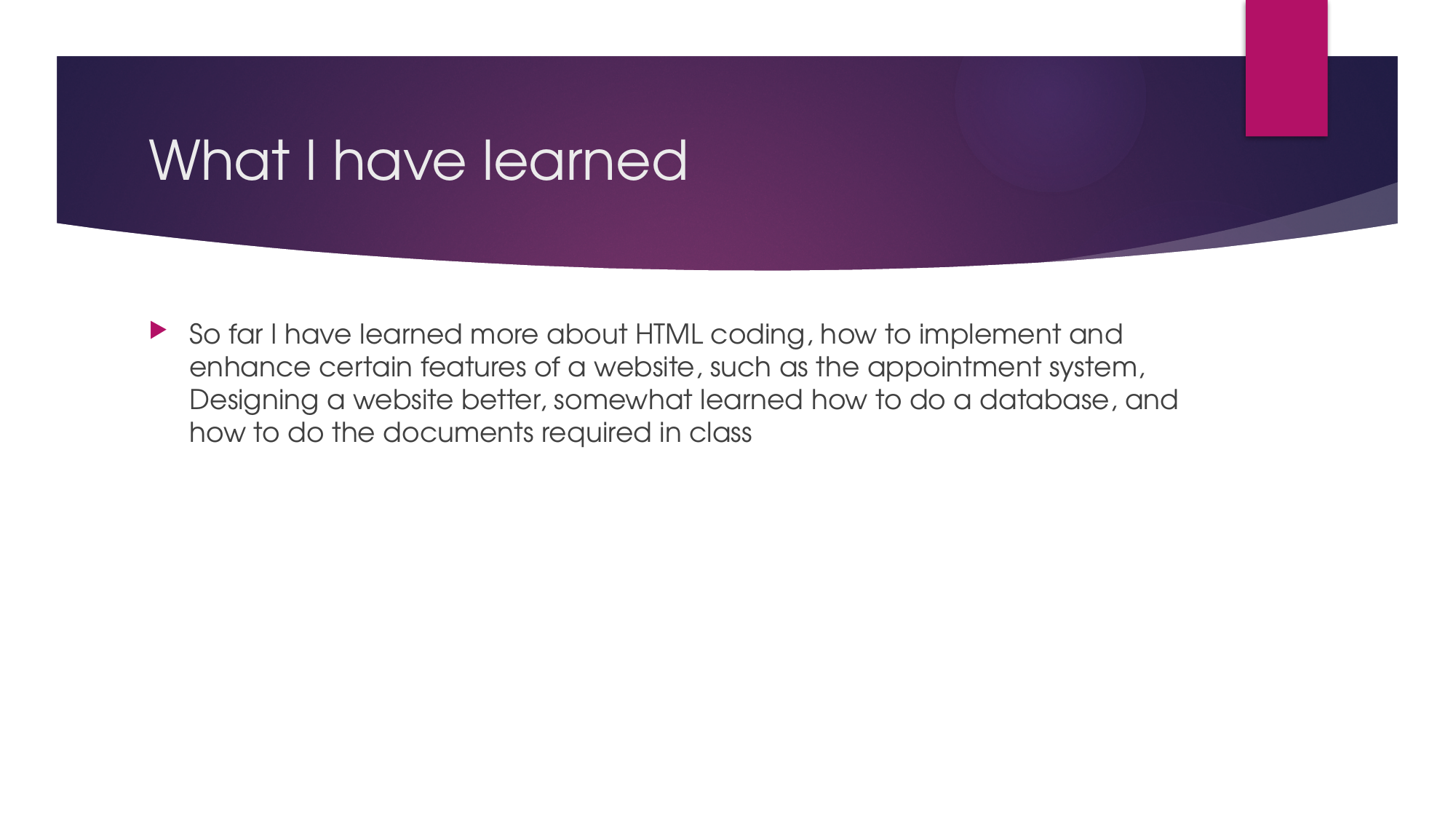

# What I have learned
So far I have learned more about HTML coding, how to implement and enhance certain features of a website, such as the appointment system, Designing a website better, somewhat learned how to do a database, and how to do the documents required in class